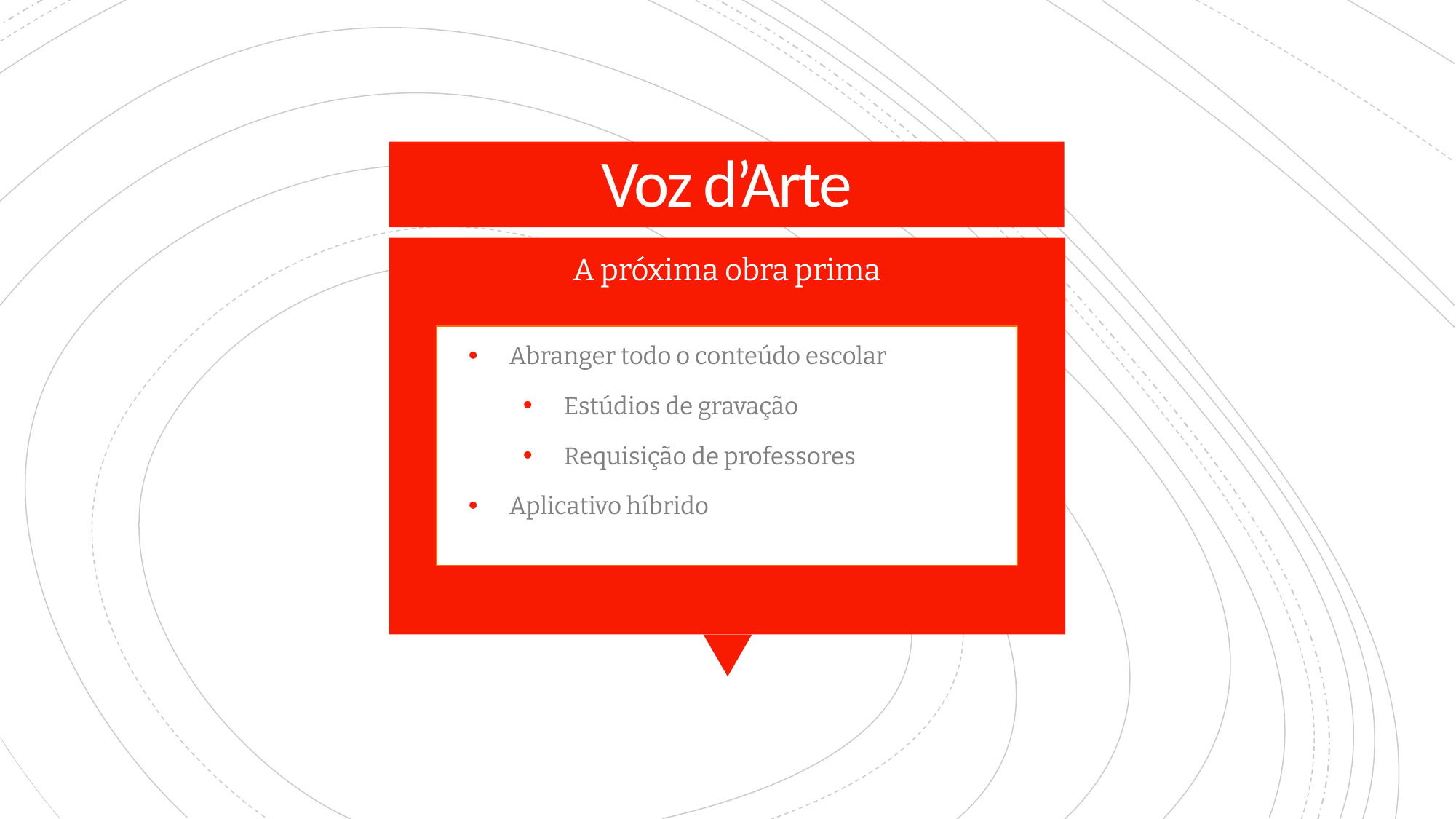

# Voz d’Arte
A próxima obra prima

Abranger todo o conteúdo escolar
Estúdios de gravação
Requisição de professores
Aplicativo híbrido